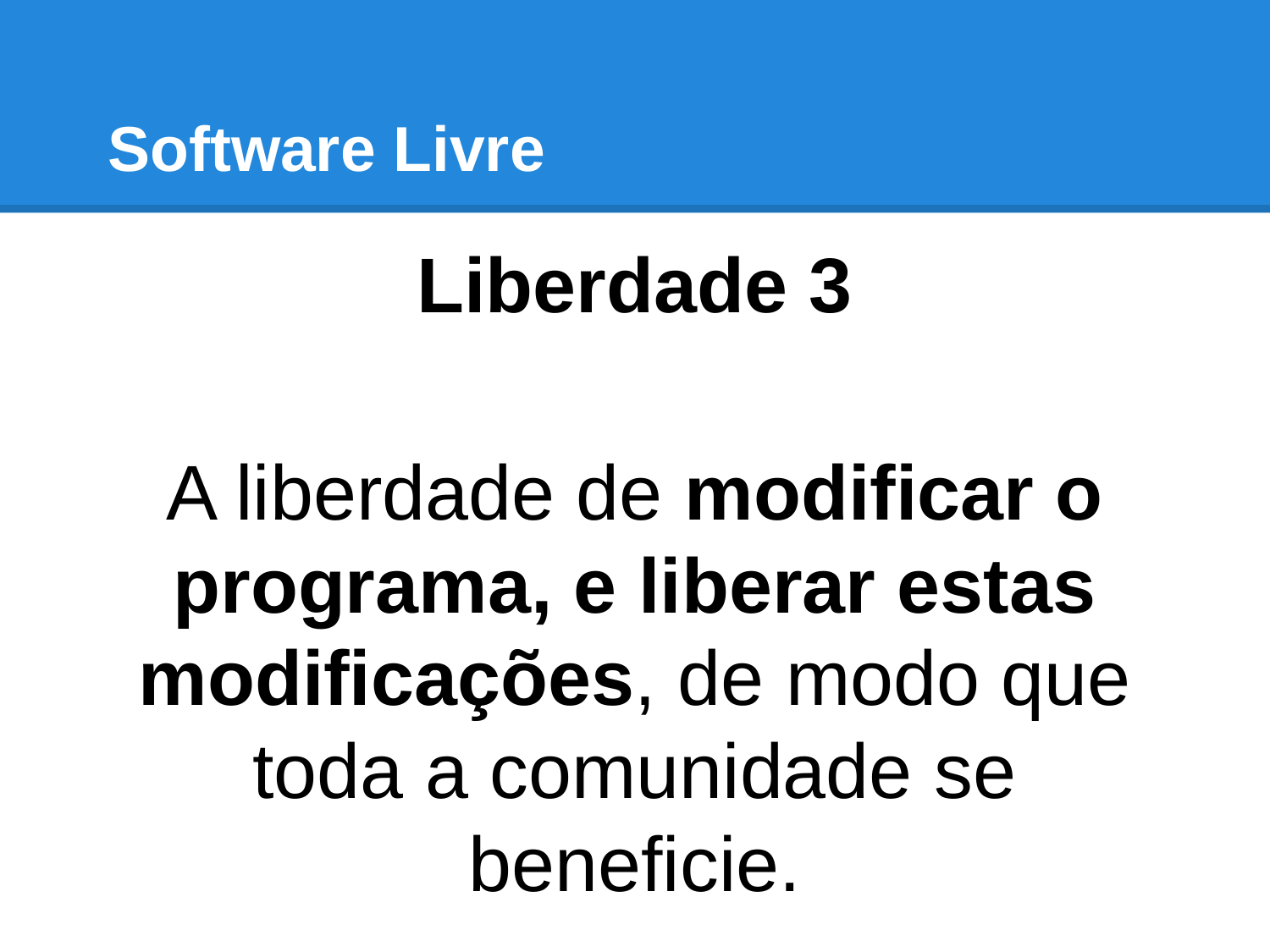

# Software Livre
Liberdade 3

A liberdade de modificar o programa, e liberar estas modificações, de modo que toda a comunidade se beneficie.